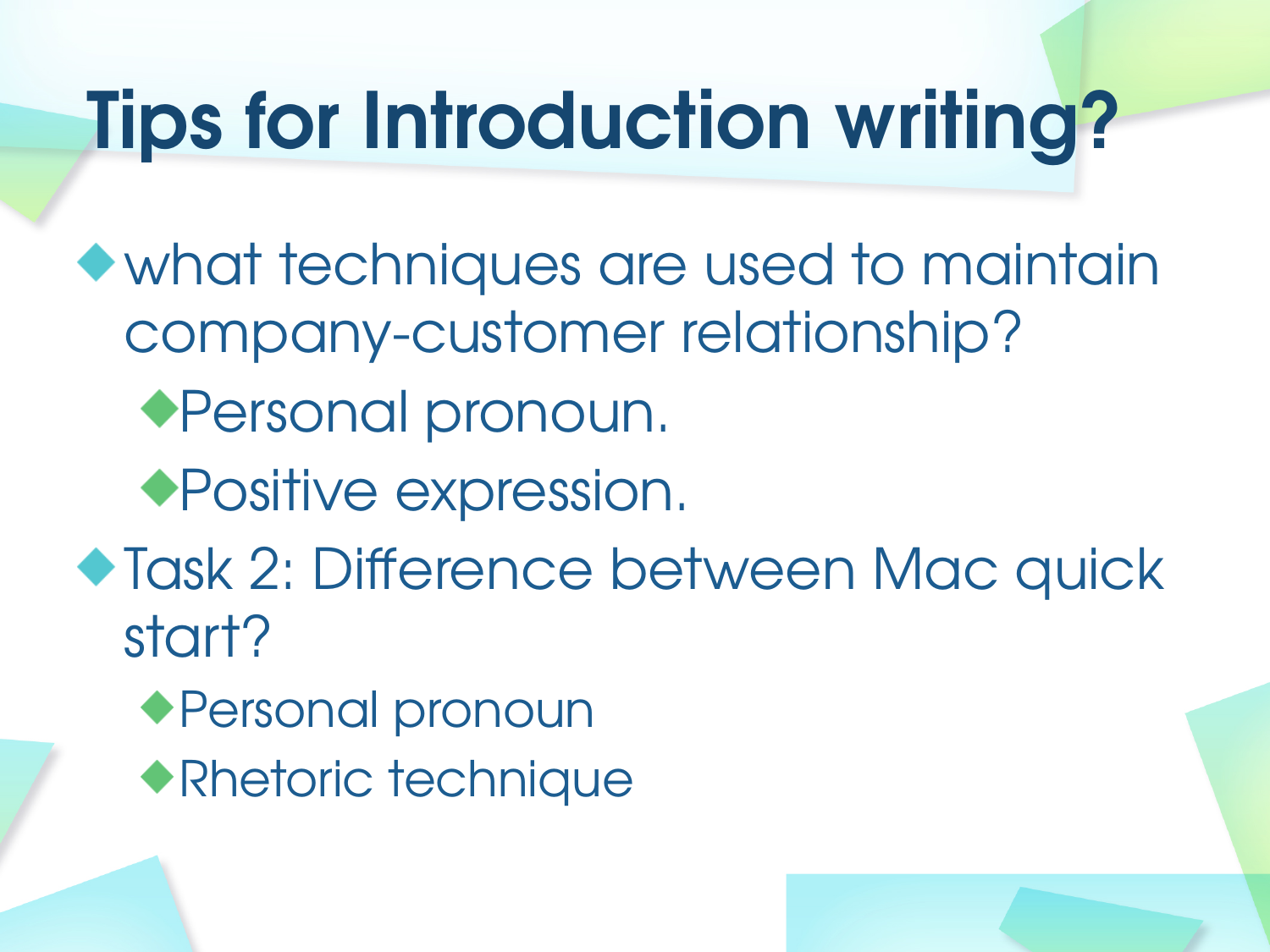

# Tips for Introduction writing?
what techniques are used to maintain company-customer relationship?
Personal pronoun.
Positive expression.
Task 2: Difference between Mac quick start?
Personal pronoun
Rhetoric technique